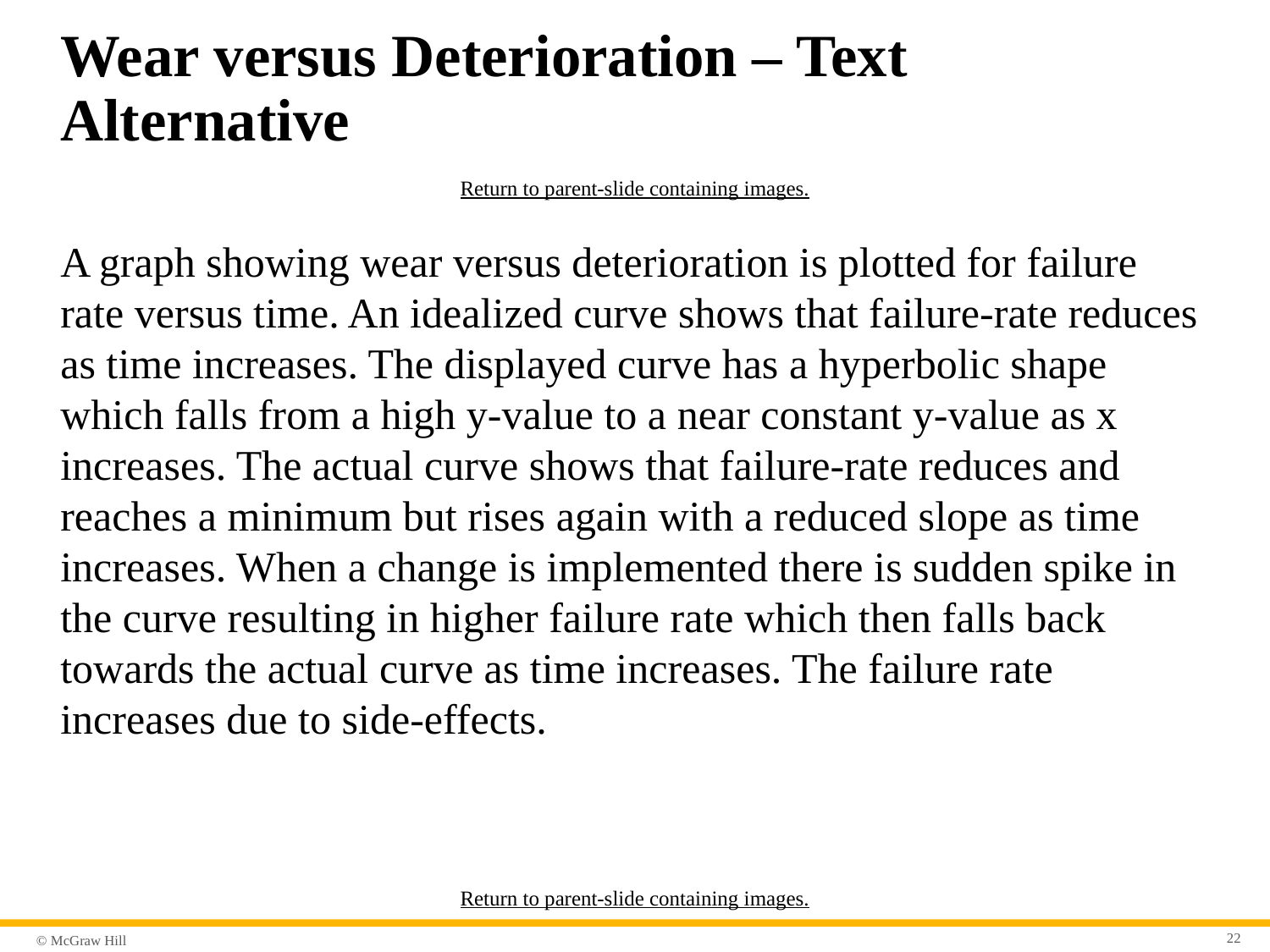

# Wear versus Deterioration – Text Alternative
Return to parent-slide containing images.
A graph showing wear versus deterioration is plotted for failure rate versus time. An idealized curve shows that failure-rate reduces as time increases. The displayed curve has a hyperbolic shape which falls from a high y-value to a near constant y-value as x increases. The actual curve shows that failure-rate reduces and reaches a minimum but rises again with a reduced slope as time increases. When a change is implemented there is sudden spike in the curve resulting in higher failure rate which then falls back towards the actual curve as time increases. The failure rate increases due to side-effects.
Return to parent-slide containing images.
22